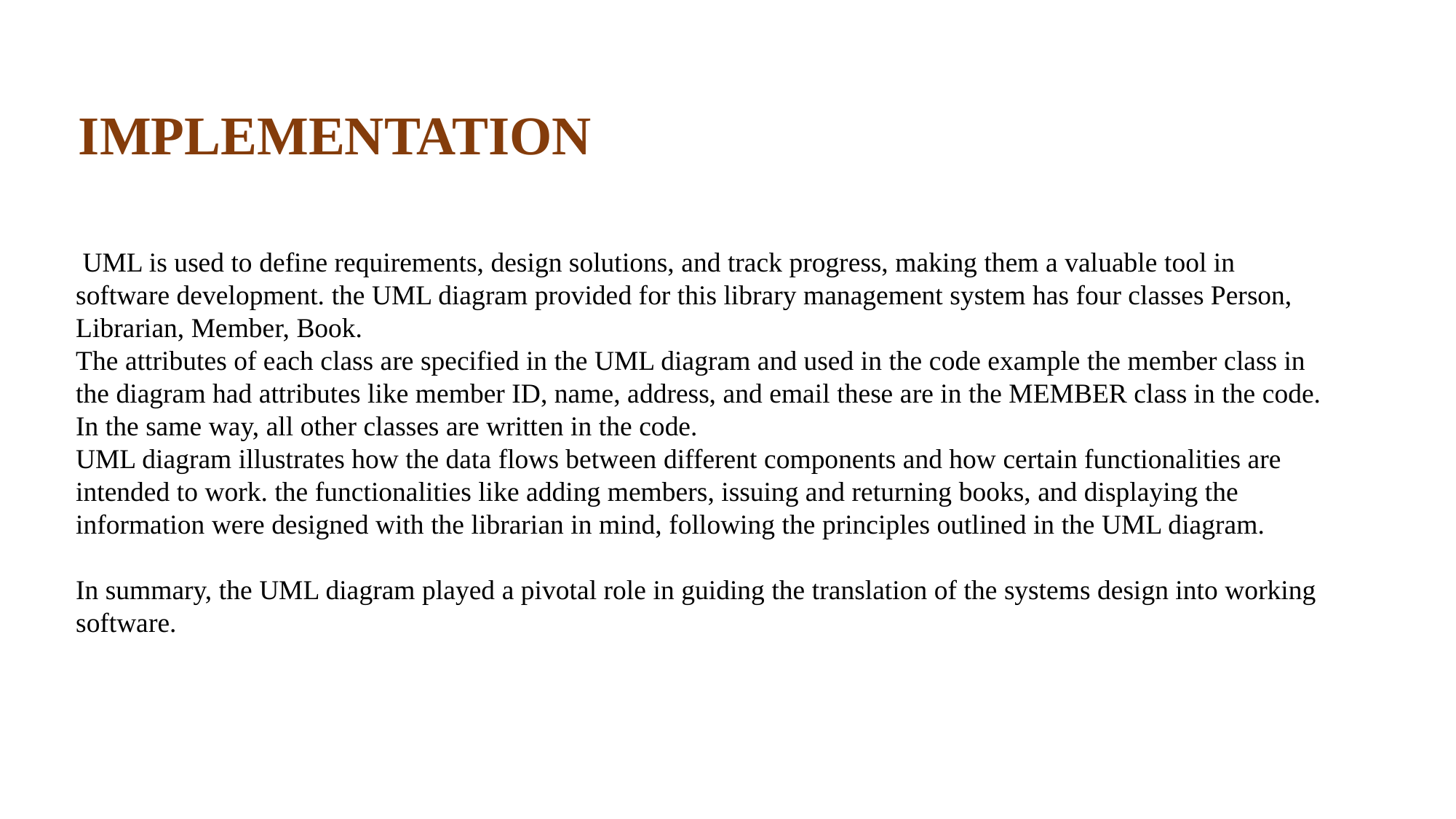

IMPLEMENTATION
 UML is used to define requirements, design solutions, and track progress, making them a valuable tool in software development. the UML diagram provided for this library management system has four classes Person, Librarian, Member, Book.
The attributes of each class are specified in the UML diagram and used in the code example the member class in the diagram had attributes like member ID, name, address, and email these are in the MEMBER class in the code. In the same way, all other classes are written in the code.
UML diagram illustrates how the data flows between different components and how certain functionalities are intended to work. the functionalities like adding members, issuing and returning books, and displaying the information were designed with the librarian in mind, following the principles outlined in the UML diagram.

In summary, the UML diagram played a pivotal role in guiding the translation of the systems design into working software.